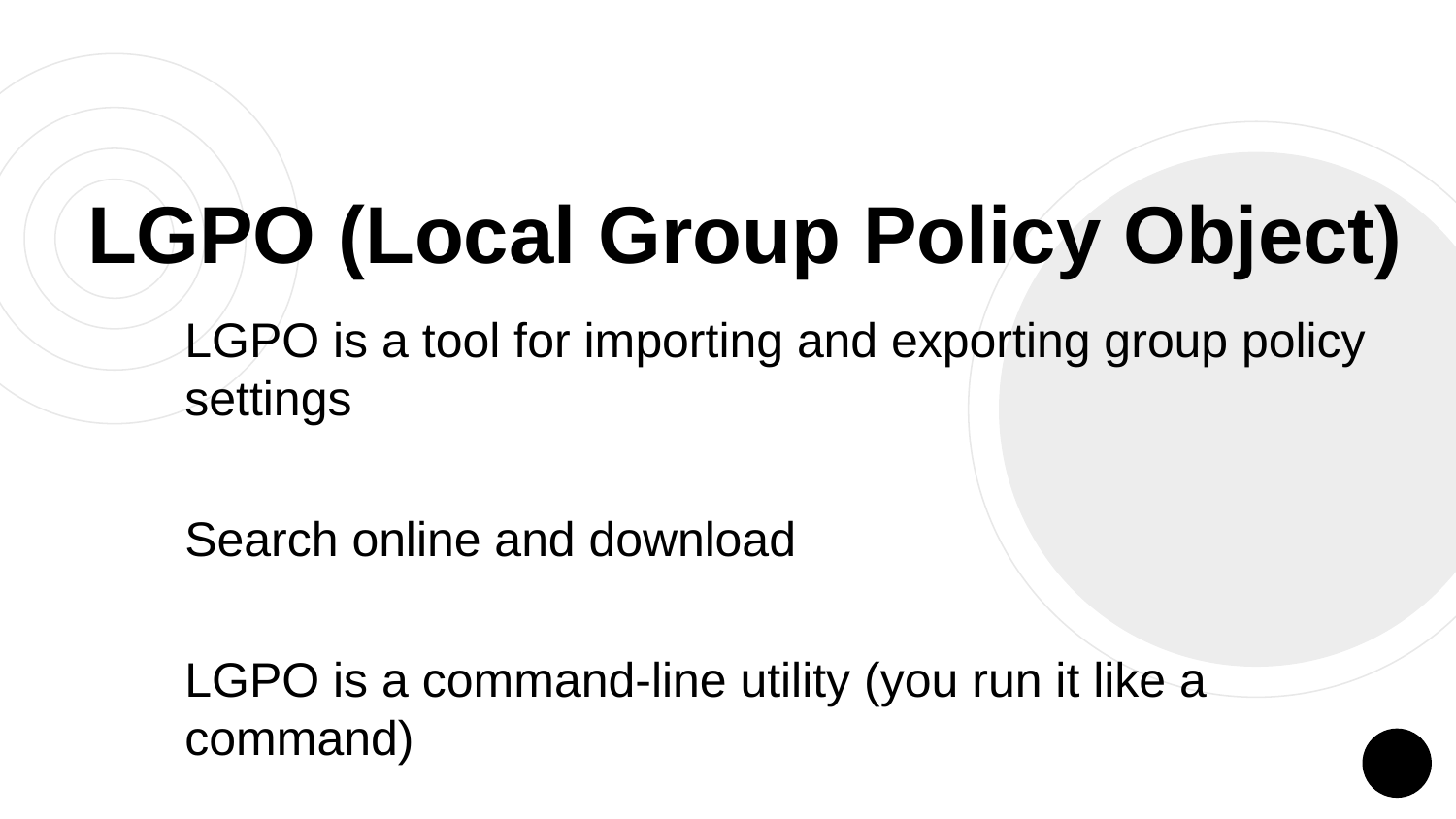

# LGPO (Local Group Policy Object)
LGPO is a tool for importing and exporting group policy settings

Search online and download

LGPO is a command-line utility (you run it like a command)